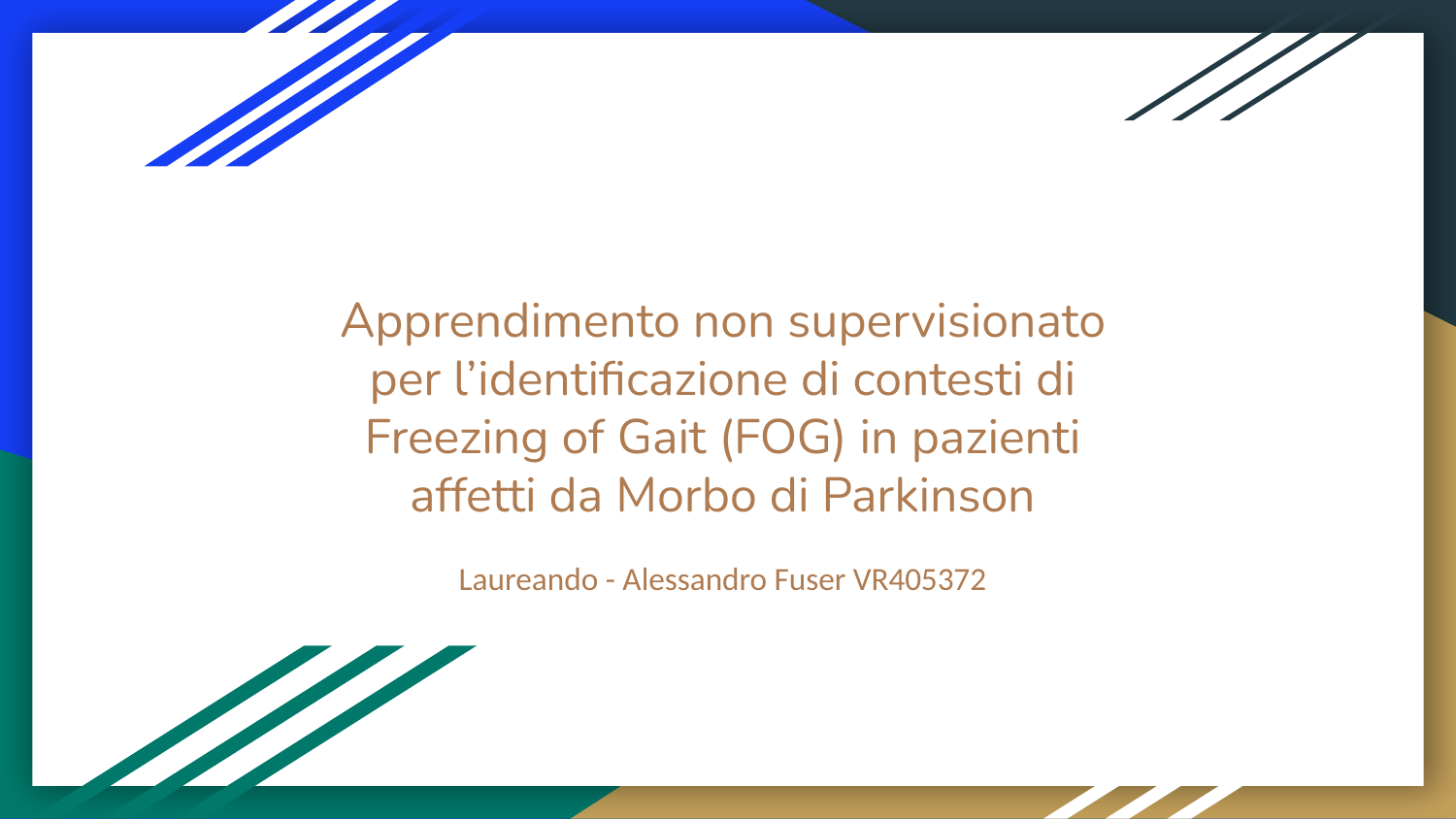

# Apprendimento non supervisionato per l’identificazione di contesti di Freezing of Gait (FOG) in pazienti affetti da Morbo di Parkinson
Laureando - Alessandro Fuser VR405372